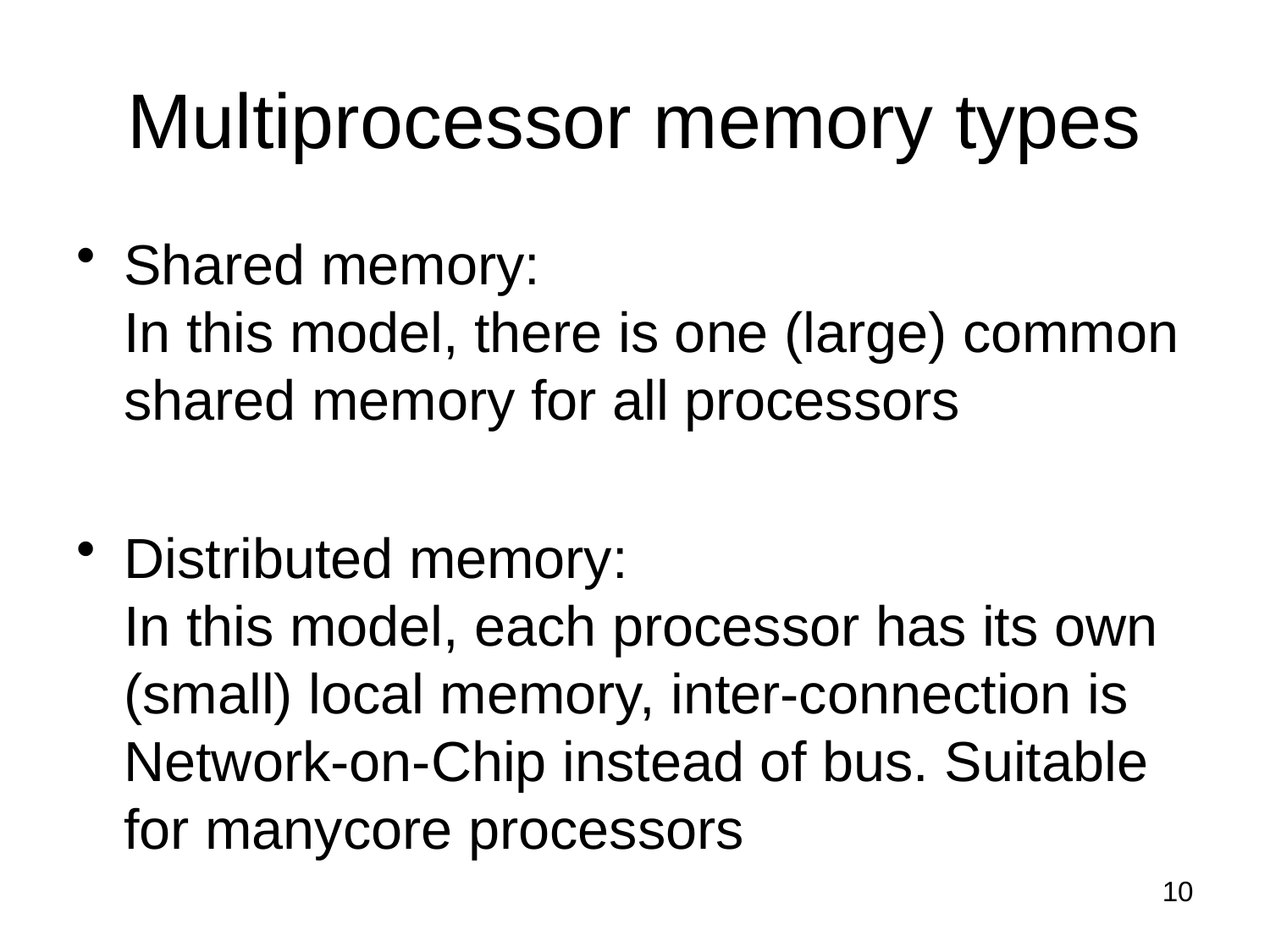

# Multiprocessor memory types
Shared memory:
In this model, there is one (large) common shared memory for all processors

Distributed memory:
In this model, each processor has its own (small) local memory, inter-connection is Network-on-Chip instead of bus. Suitable for manycore processors
10